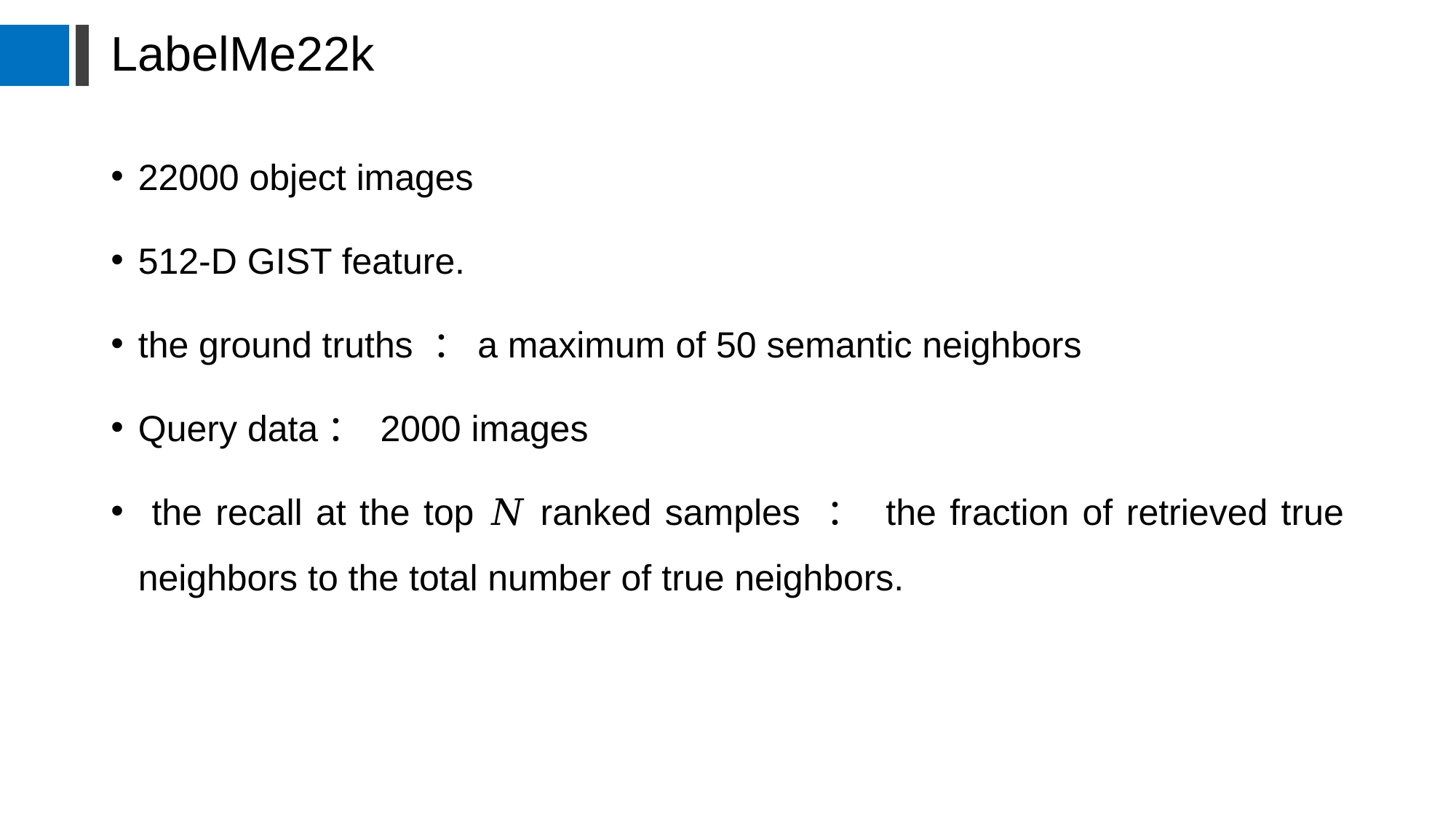

# LabelMe22k
22000 object images
512-D GIST feature.
the ground truths ：a maximum of 50 semantic neighbors
Query data： 2000 images
 the recall at the top 𝑁 ranked samples ： the fraction of retrieved true neighbors to the total number of true neighbors.